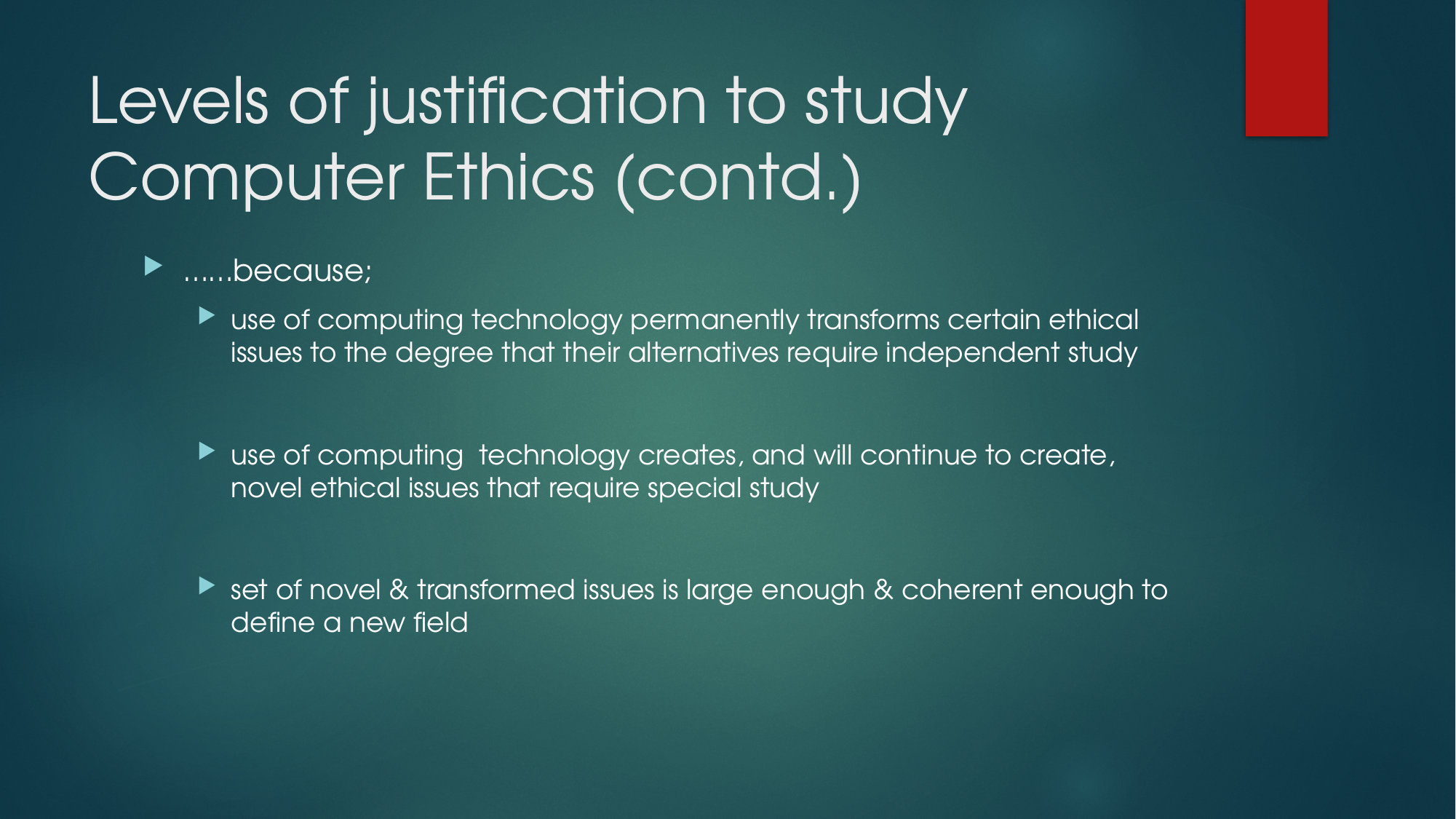

# Levels of justification to study Computer Ethics (contd.)
……because;
use of computing technology permanently transforms certain ethical issues to the degree that their alternatives require independent study

use of computing  technology creates, and will continue to create, novel ethical issues that require special study

set of novel & transformed issues is large enough & coherent enough to define a new field